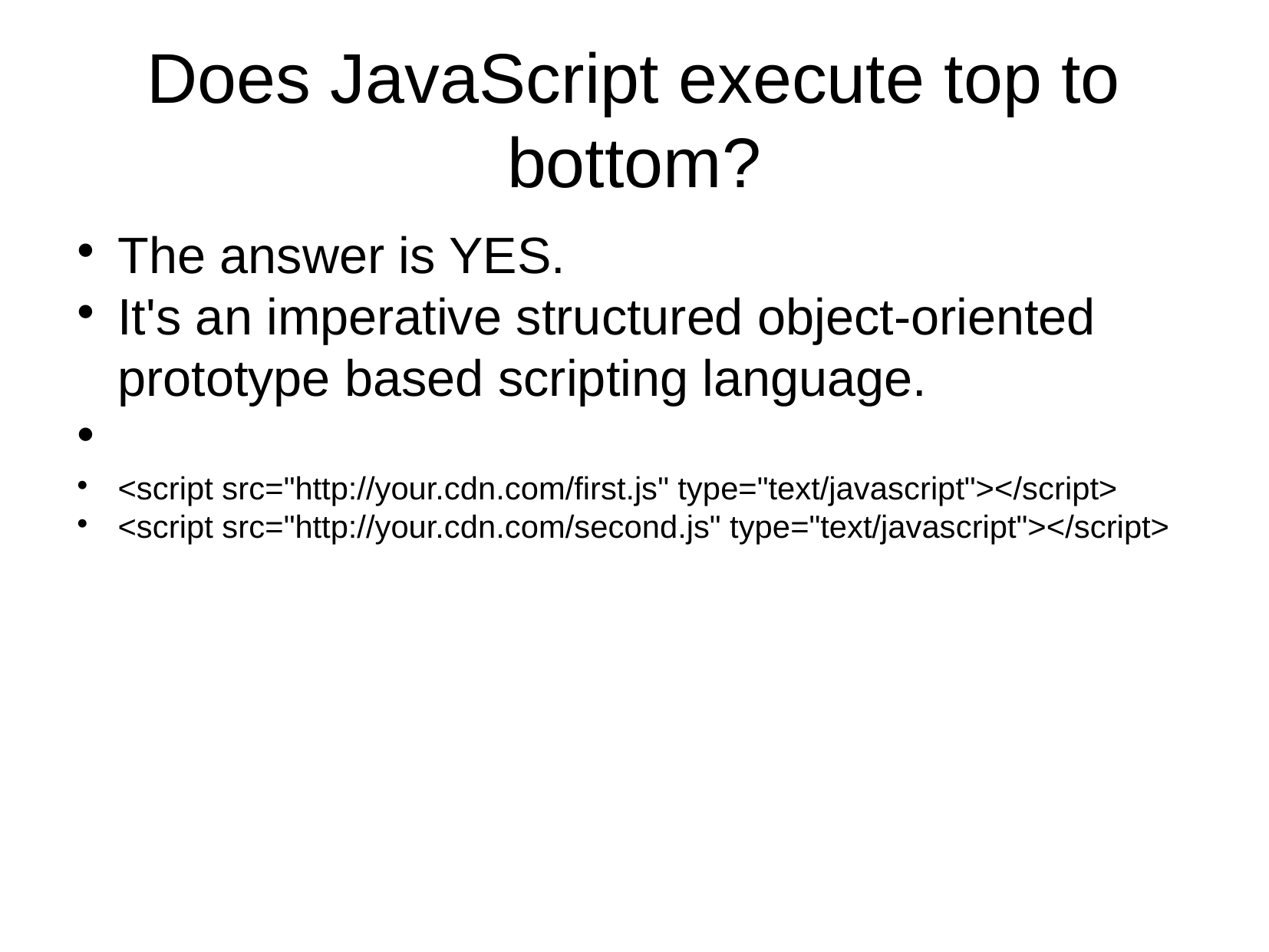

Does JavaScript execute top to bottom?
The answer is YES.
It's an imperative structured object-oriented prototype based scripting language.

<script src="http://your.cdn.com/first.js" type="text/javascript"></script>
<script src="http://your.cdn.com/second.js" type="text/javascript"></script>